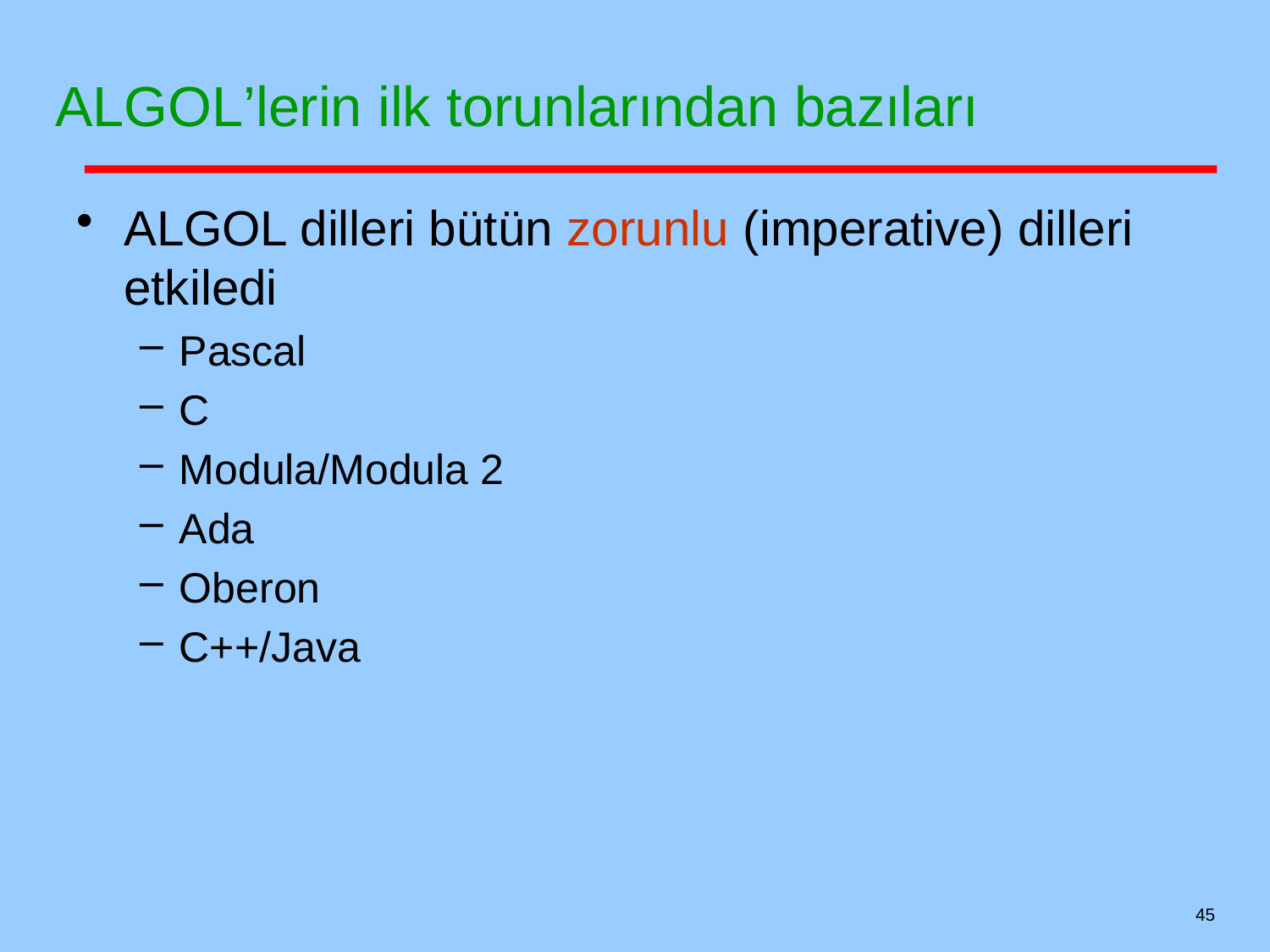

# ALGOL’lerin ilk torunlarından bazıları
ALGOL dilleri bütün zorunlu (imperative) dilleri etkiledi
Pascal
C
Modula/Modula 2
Ada
Oberon
C++/Java
45